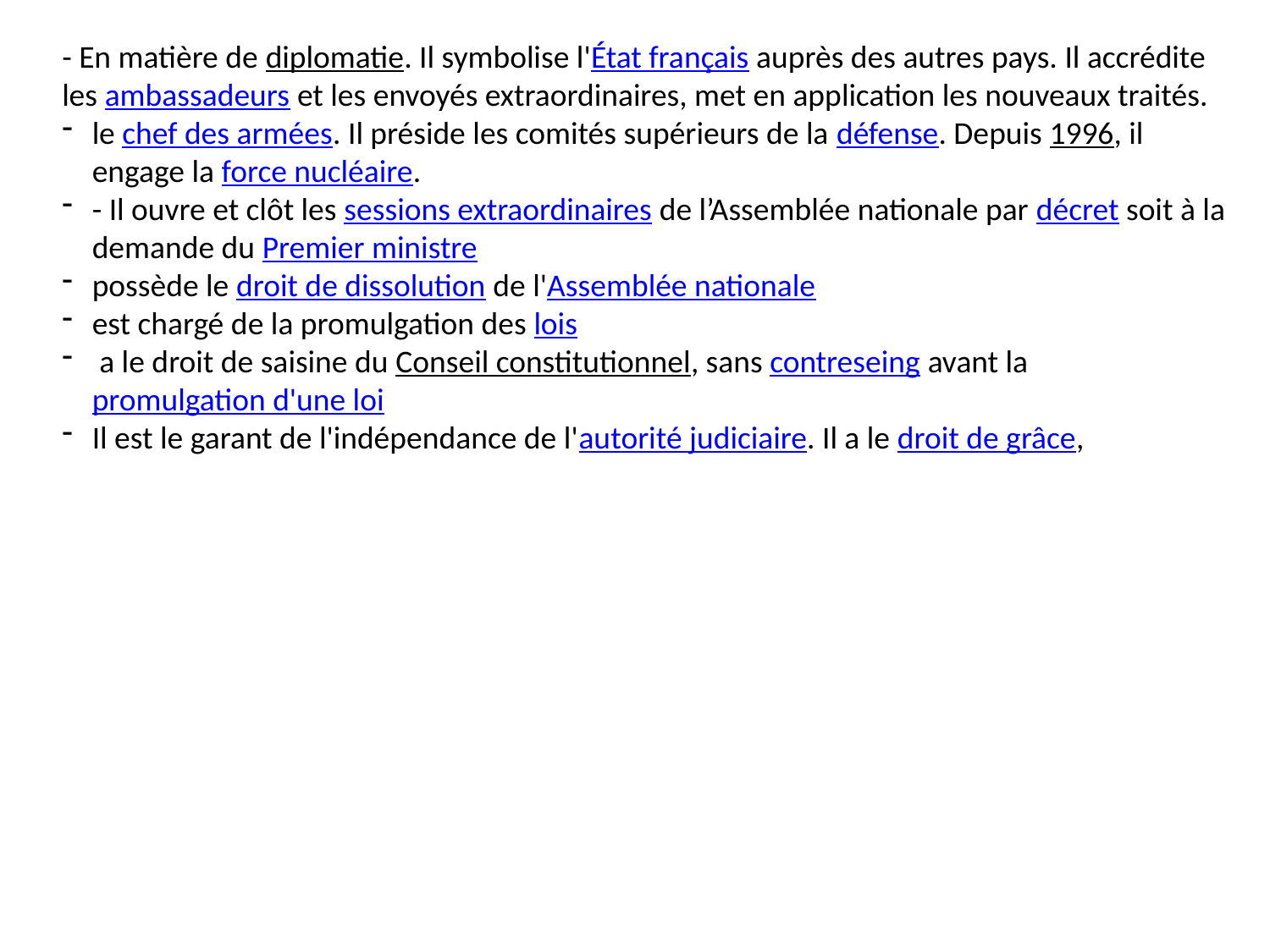

- En matière de diplomatie. Il symbolise l'État français auprès des autres pays. Il accrédite les ambassadeurs et les envoyés extraordinaires, met en application les nouveaux traités.
le chef des armées. Il préside les comités supérieurs de la défense. Depuis 1996, il engage la force nucléaire.
- Il ouvre et clôt les sessions extraordinaires de l’Assemblée nationale par décret soit à la demande du Premier ministre
possède le droit de dissolution de l'Assemblée nationale
est chargé de la promulgation des lois
 a le droit de saisine du Conseil constitutionnel, sans contreseing avant la promulgation d'une loi
Il est le garant de l'indépendance de l'autorité judiciaire. Il a le droit de grâce,